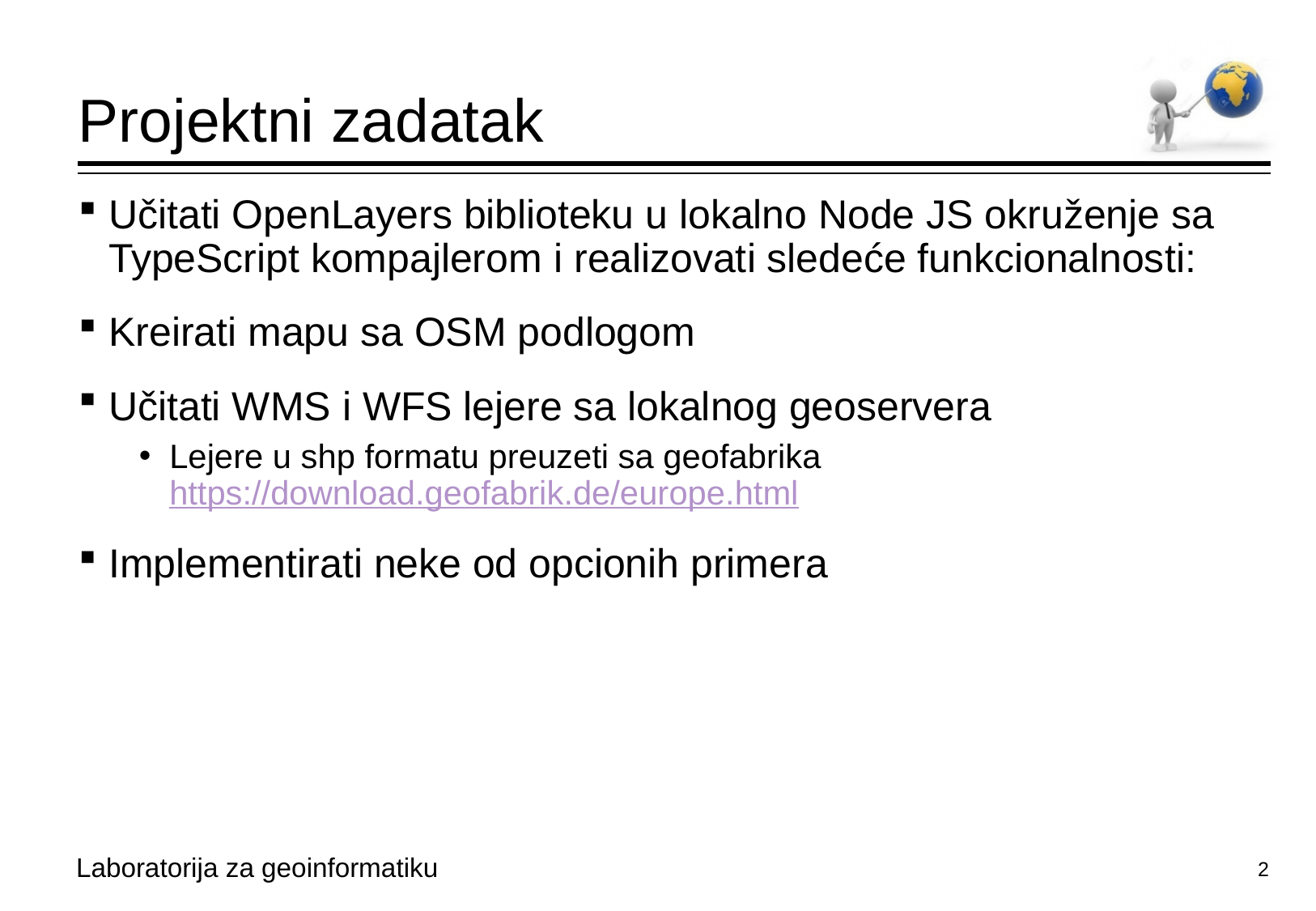

# Projektni zadatak
Učitati OpenLayers biblioteku u lokalno Node JS okruženje sa TypeScript kompajlerom i realizovati sledeće funkcionalnosti:
Kreirati mapu sa OSM podlogom
Učitati WMS i WFS lejere sa lokalnog geoservera
Lejere u shp formatu preuzeti sa geofabrika https://download.geofabrik.de/europe.html
Implementirati neke od opcionih primera
2